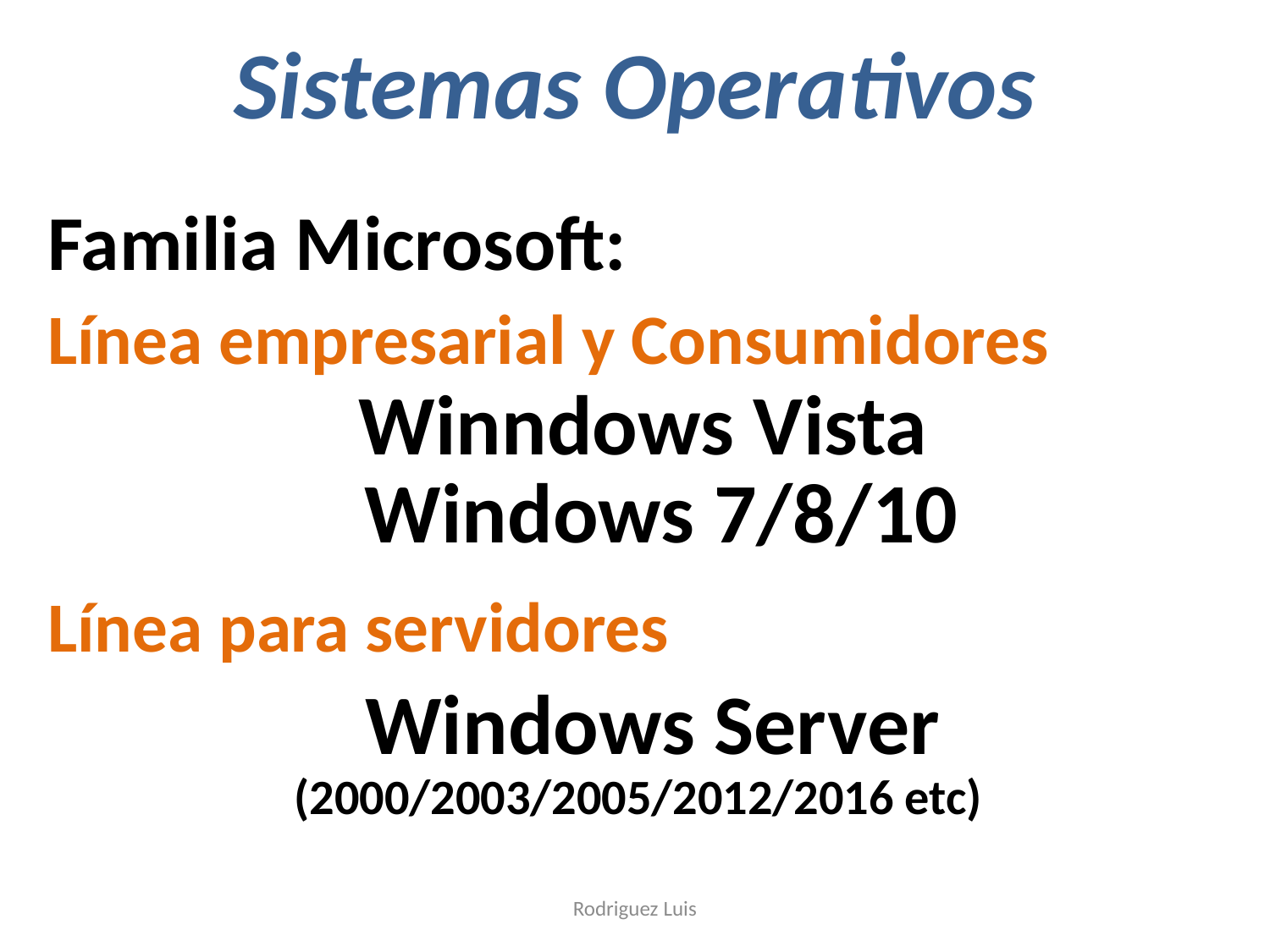

# Sistemas Operativos
Familia Microsoft:
Línea empresarial y Consumidores
      		   Winndows Vista
Windows 7/8/10

Línea para servidores

                    Windows Server
                      (2000/2003/2005/2012/2016 etc)

Rodriguez Luis